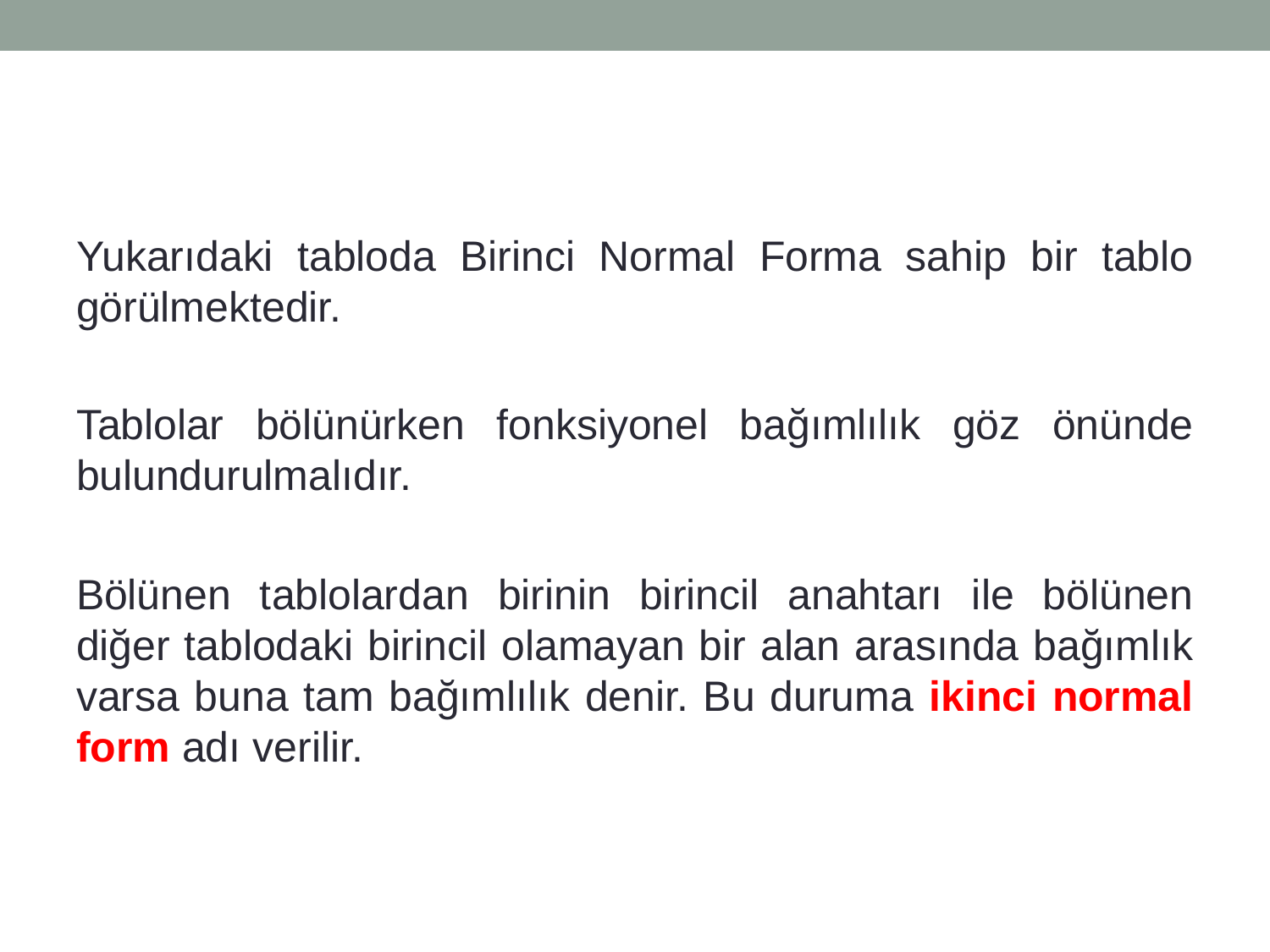

#
Yukarıdaki tabloda Birinci Normal Forma sahip bir tablo görülmektedir.

Tablolar bölünürken fonksiyonel bağımlılık göz önünde bulundurulmalıdır.

Bölünen tablolardan birinin birincil anahtarı ile bölünen diğer tablodaki birincil olamayan bir alan arasında bağımlık varsa buna tam bağımlılık denir. Bu duruma ikinci normal form adı verilir.